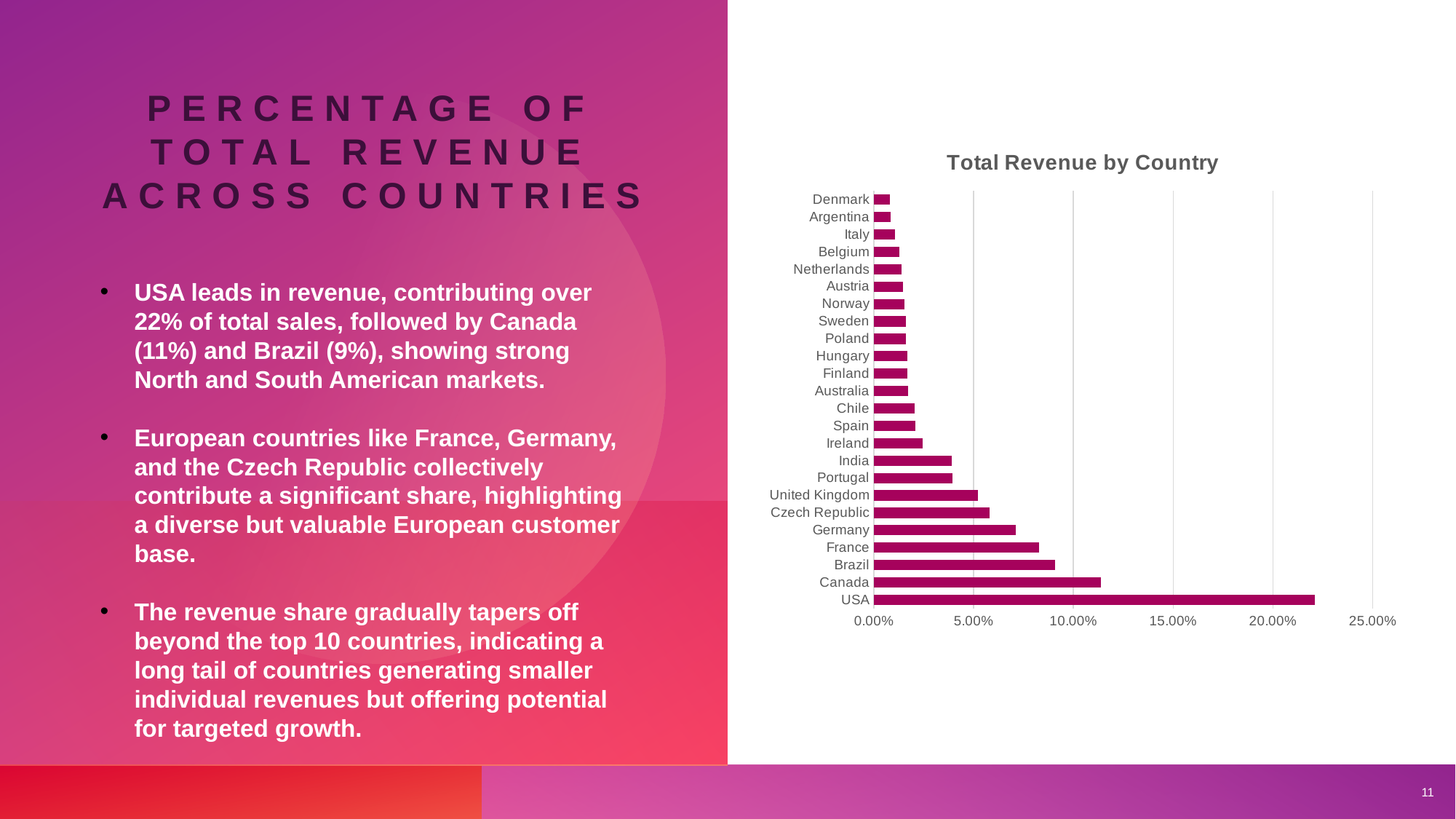

# Percentage of total revenue across countries

### Chart: Total Revenue by Country

| Category | Total |
|---|---|
| USA | 0.22093756569266343 |
| Canada | 0.11372713895312171 |
| Brazil | 0.0908135379440824 |
| France | 0.08261509354635273 |
| Germany | 0.07105318478032373 |
| Czech Republic | 0.05801976035316376 |
| United Kingdom | 0.05213369770863989 |
| Portugal | 0.03931048980449863 |
| India | 0.03889005675846122 |
| Ireland | 0.024385116670170275 |
| Spain | 0.02081143577885222 |
| Chile | 0.020601219255833508 |
| Australia | 0.01723775488753416 |
| Finland | 0.01681732184149674 |
| Hungary | 0.01660710531847803 |
| Poland | 0.016186672272440614 |
| Sweden | 0.015976455749421904 |
| Norway | 0.015345806180365774 |
| Austria | 0.014715156611309647 |
| Netherlands | 0.013874290519234812 |
| Belgium | 0.012823207904141265 |
| Italy | 0.010721042673954172 |
| Argentina | 0.00840866092074837 |
| Denmark | 0.007988227874710952 |
USA leads in revenue, contributing over 22% of total sales, followed by Canada (11%) and Brazil (9%), showing strong North and South American markets.
European countries like France, Germany, and the Czech Republic collectively contribute a significant share, highlighting a diverse but valuable European customer base.
The revenue share gradually tapers off beyond the top 10 countries, indicating a long tail of countries generating smaller individual revenues but offering potential for targeted growth.
11